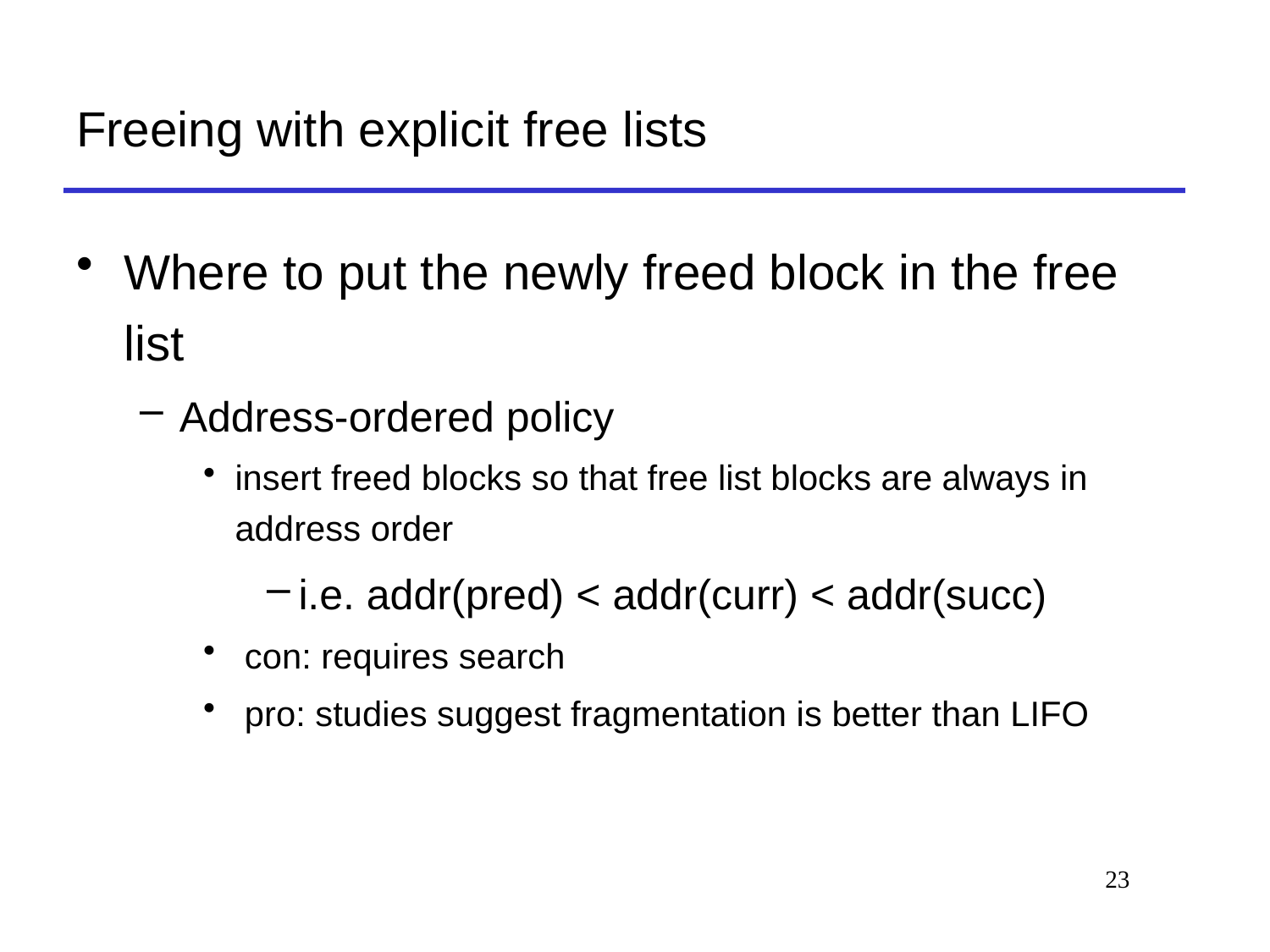

# Freeing with explicit free lists
Where to put the newly freed block in the free list
Address-ordered policy
insert freed blocks so that free list blocks are always in address order
i.e. addr(pred) < addr(curr) < addr(succ)
 con: requires search
 pro: studies suggest fragmentation is better than LIFO
23